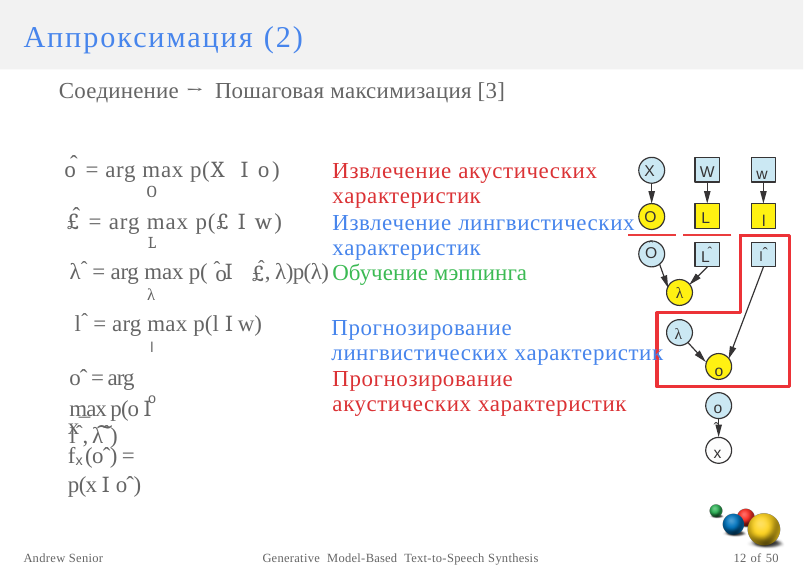

Аппроксимация (2)
Соединение →  Пошаговая максимизация [3]
ˆ
Извлечение акустических характеристик
o = arg max p(X  I o)
O

W

w
X

ˆ

L

l
Извлечение лингвистических характеристик
£ = arg max p(£ I w)
L
O

ˆ
O           ˆ
λ

lˆ

L

λˆ = arg max p( ˆ I
ˆ, λ)p(λ)
Обучение мэппинга

o  £

λ
lˆ = arg max p(l I w)

λ
o
Прогнозирование лингвистических характеристик

l
oˆ = arg max p(o I lˆ, λˆ)

Прогнозирование акустических характеристик

o
x¯ ∼ fx(oˆ) = p(x I oˆ)

oˆ

x

Andrew Senior
Generative  Model-Based  Text-to-Speech Synthesis
12 of 50